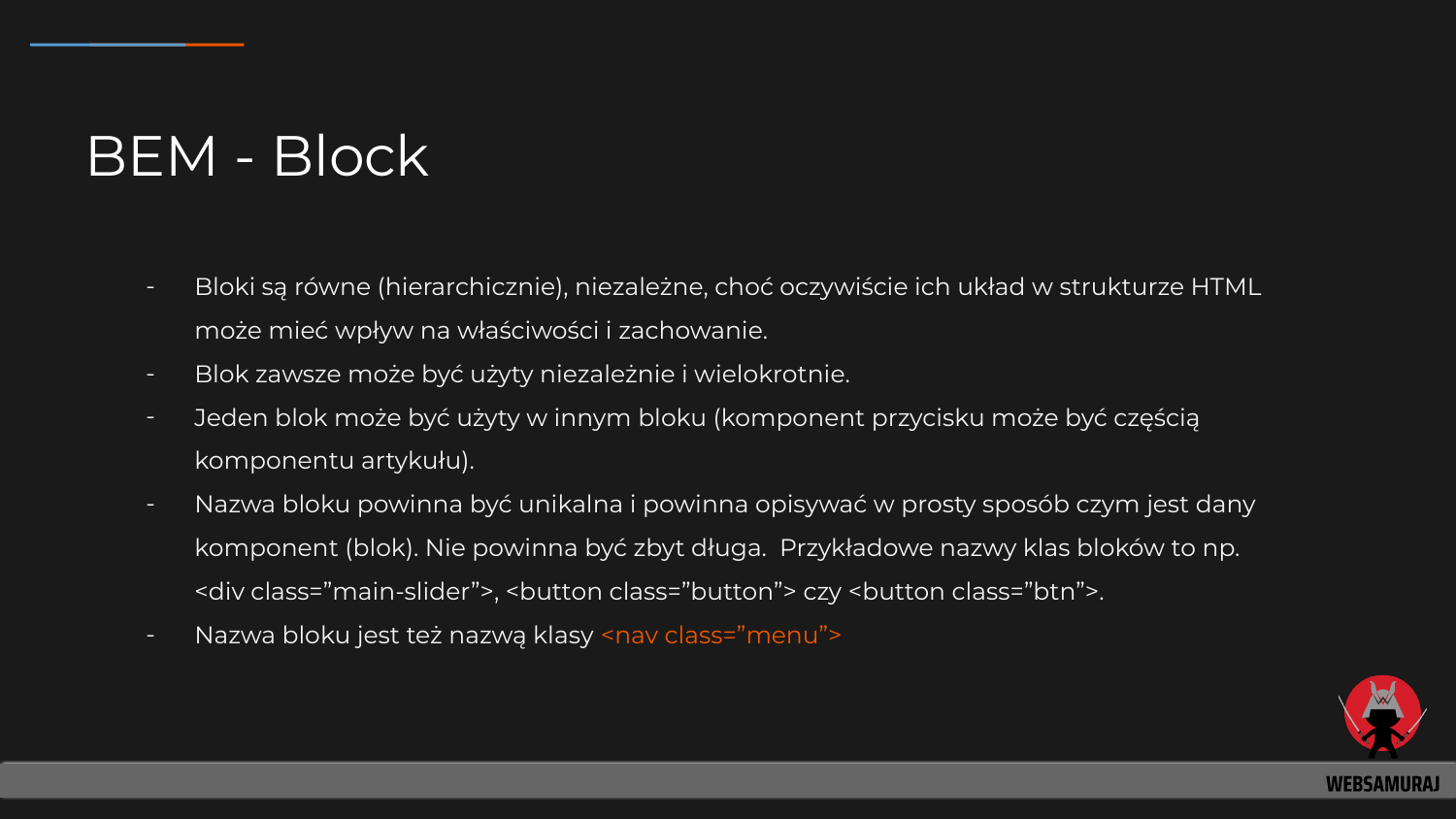

# BEM - Block
Bloki są równe (hierarchicznie), niezależne, choć oczywiście ich układ w strukturze HTML może mieć wpływ na właściwości i zachowanie.
Blok zawsze może być użyty niezależnie i wielokrotnie.
Jeden blok może być użyty w innym bloku (komponent przycisku może być częścią komponentu artykułu).
Nazwa bloku powinna być unikalna i powinna opisywać w prosty sposób czym jest dany komponent (blok). Nie powinna być zbyt długa.  Przykładowe nazwy klas bloków to np.
<div class=”main-slider”>, <button class=”button”> czy <button class=”btn”>.
Nazwa bloku jest też nazwą klasy <nav class=”menu”>